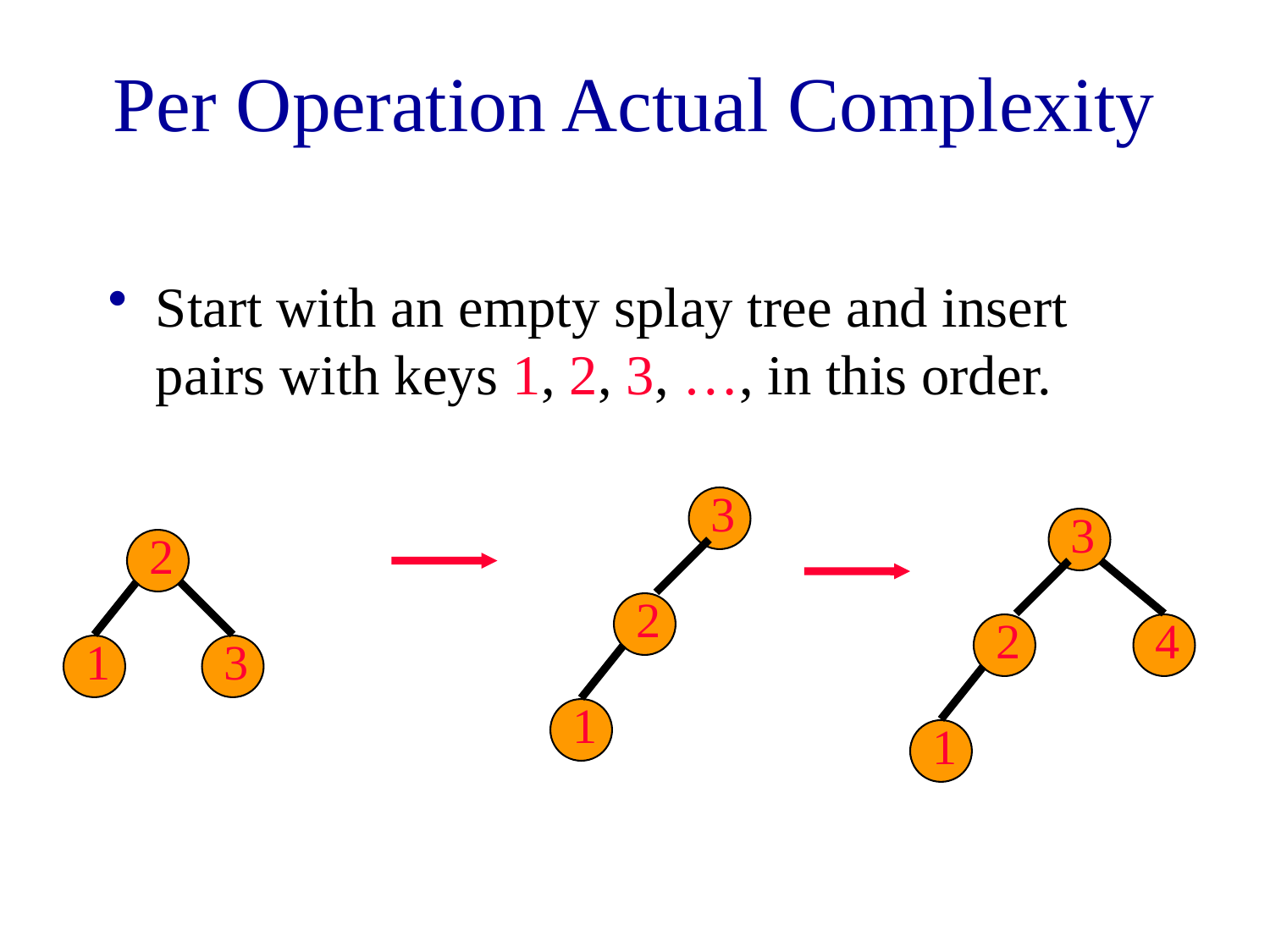

# Per Operation Actual Complexity
Start with an empty splay tree and insert pairs with keys 1, 2, 3, …, in this order.
3

2

1

3

2
4

1

2

1
3